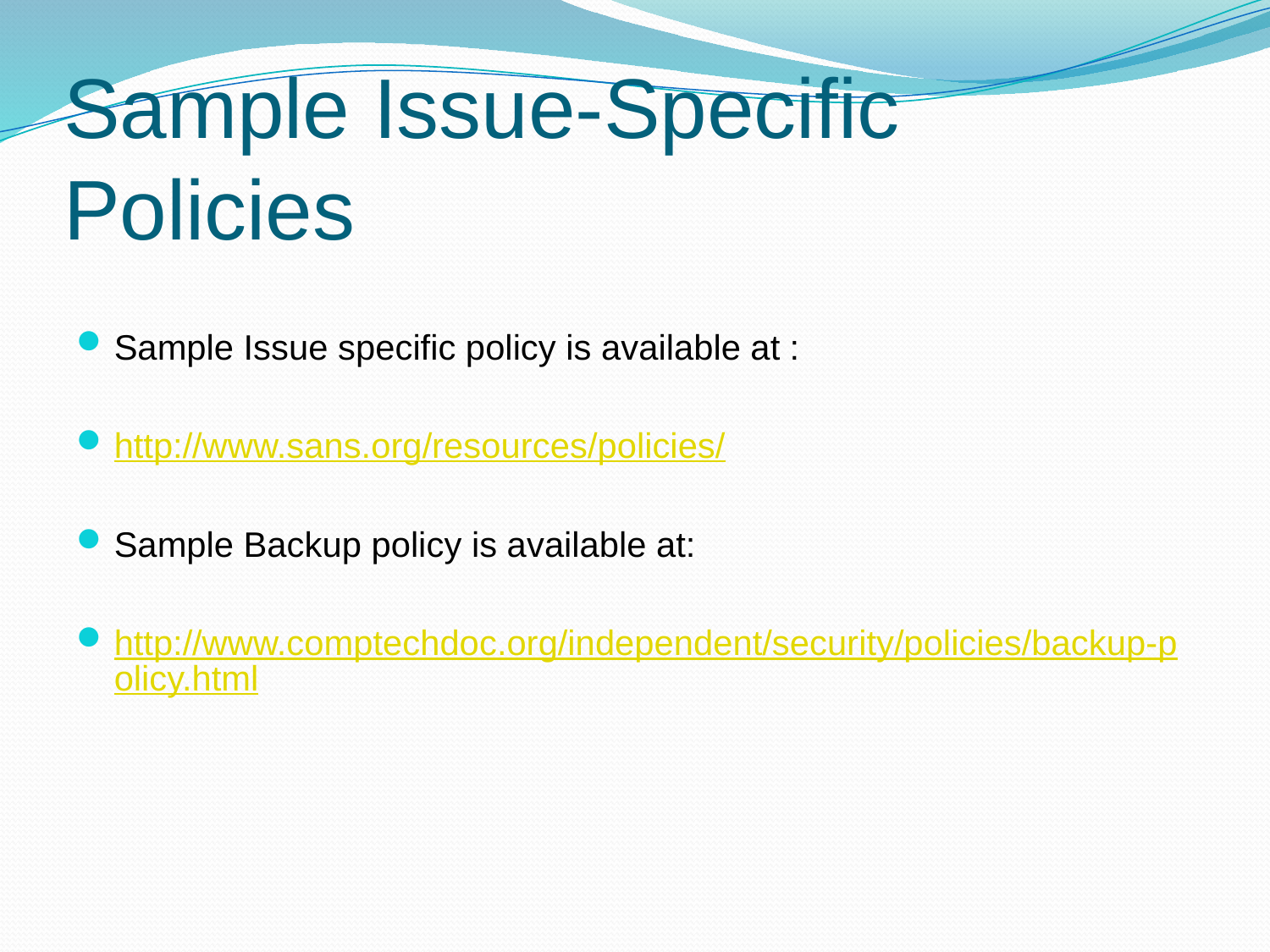

# Sample Issue-Specific Policies

Sample Issue specific policy is available at :

http://www.sans.org/resources/policies/

Sample Backup policy is available at:

http://www.comptechdoc.org/independent/security/policies/backup-policy.html